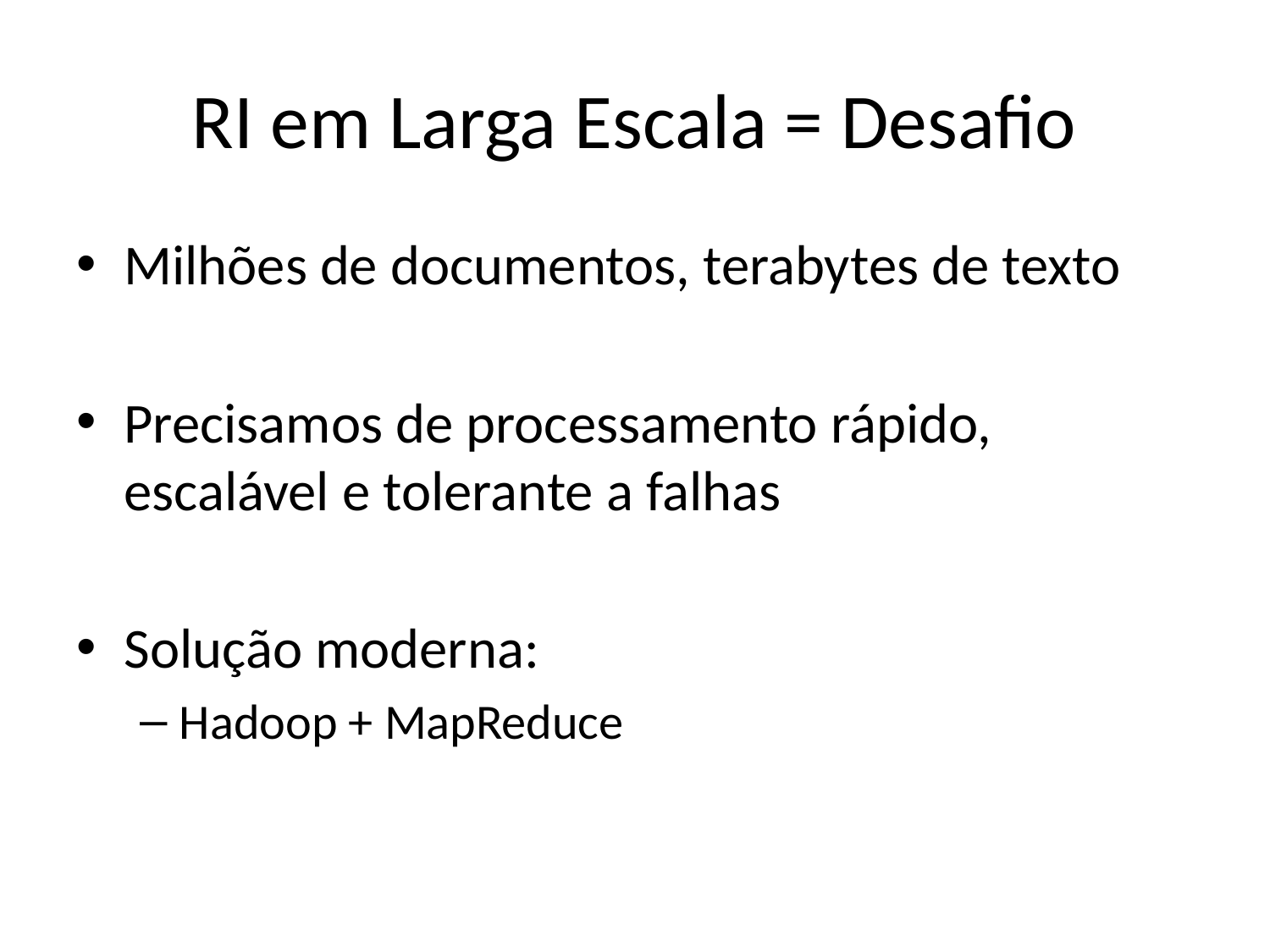

# RI em Larga Escala = Desafio
Milhões de documentos, terabytes de texto

Precisamos de processamento rápido, escalável e tolerante a falhas

Solução moderna:
Hadoop + MapReduce